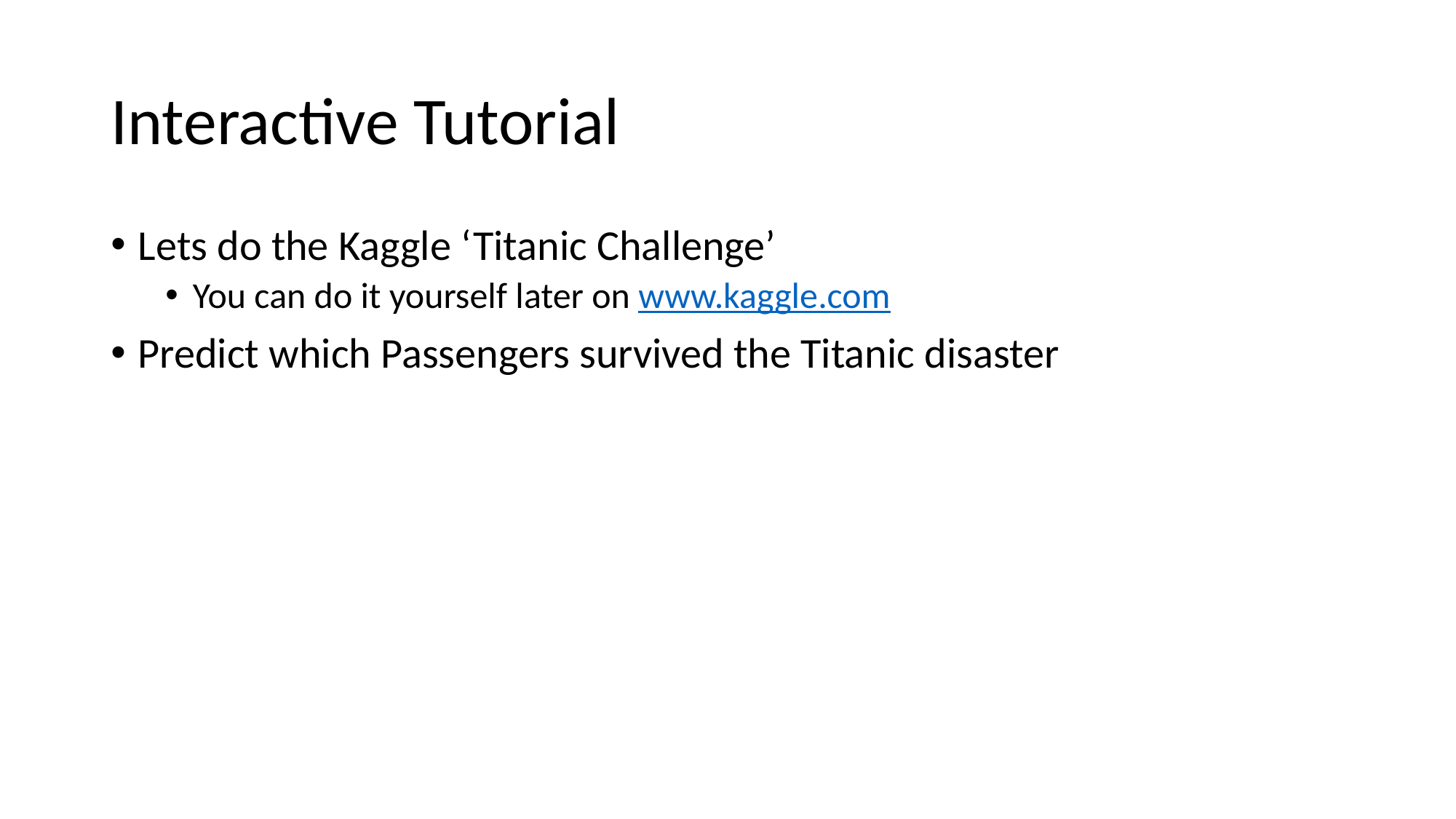

# Interactive Tutorial
Lets do the Kaggle ‘Titanic Challenge’
You can do it yourself later on www.kaggle.com
Predict which Passengers survived the Titanic disaster